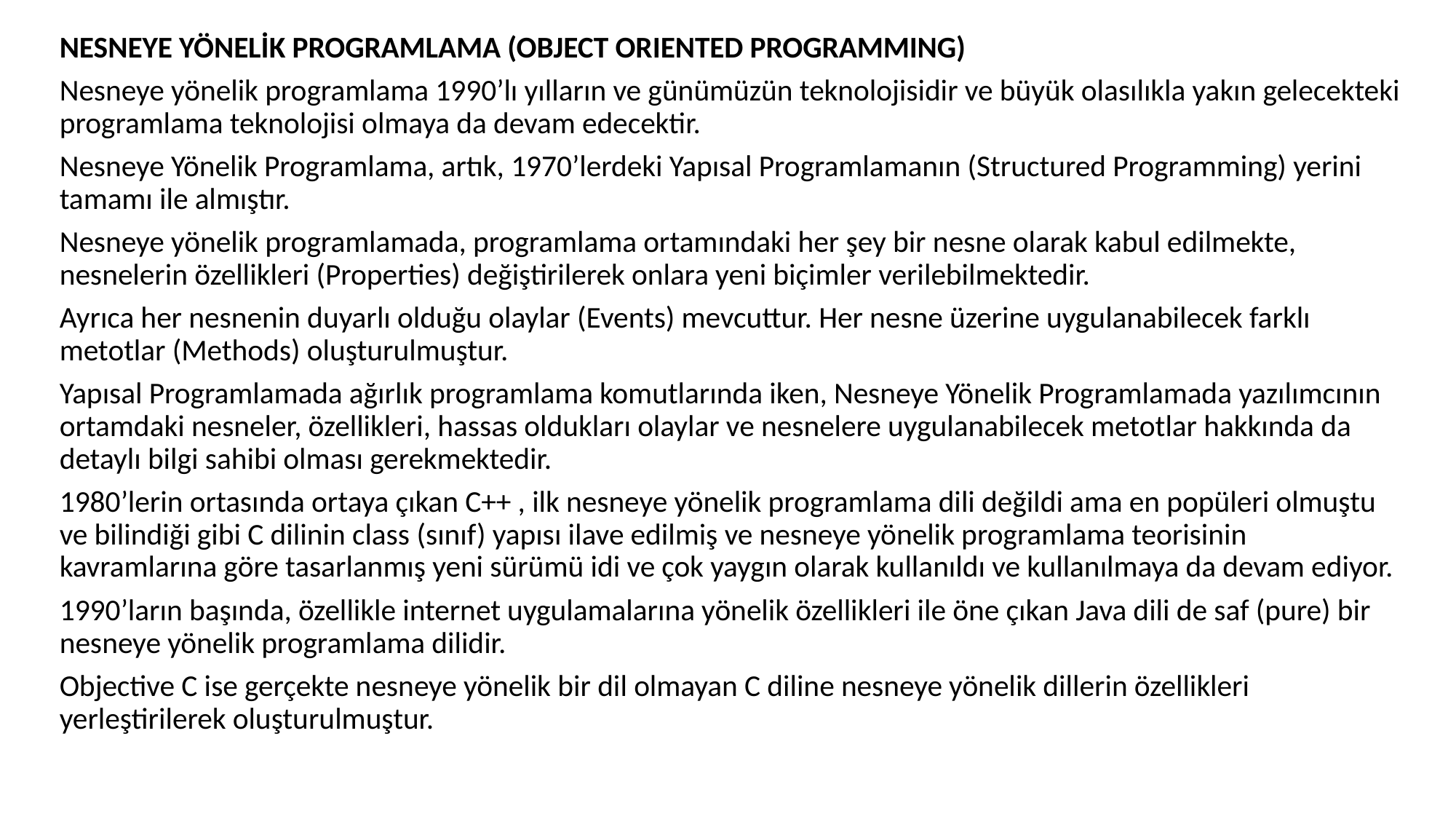

NESNEYE YÖNELİK PROGRAMLAMA (OBJECT ORIENTED PROGRAMMING)
Nesneye yönelik programlama 1990’lı yılların ve günümüzün teknolojisidir ve büyük olasılıkla yakın gelecekteki programlama teknolojisi olmaya da devam edecektir.
Nesneye Yönelik Programlama, artık, 1970’lerdeki Yapısal Programlamanın (Structured Programming) yerini tamamı ile almıştır.
Nesneye yönelik programlamada, programlama ortamındaki her şey bir nesne olarak kabul edilmekte, nesnelerin özellikleri (Properties) değiştirilerek onlara yeni biçimler verilebilmektedir.
Ayrıca her nesnenin duyarlı olduğu olaylar (Events) mevcuttur. Her nesne üzerine uygulanabilecek farklı metotlar (Methods) oluşturulmuştur.
Yapısal Programlamada ağırlık programlama komutlarında iken, Nesneye Yönelik Programlamada yazılımcının ortamdaki nesneler, özellikleri, hassas oldukları olaylar ve nesnelere uygulanabilecek metotlar hakkında da detaylı bilgi sahibi olması gerekmektedir.
1980’lerin ortasında ortaya çıkan C++ , ilk nesneye yönelik programlama dili değildi ama en popüleri olmuştu ve bilindiği gibi C dilinin class (sınıf) yapısı ilave edilmiş ve nesneye yönelik programlama teorisinin kavramlarına göre tasarlanmış yeni sürümü idi ve çok yaygın olarak kullanıldı ve kullanılmaya da devam ediyor.
1990’ların başında, özellikle internet uygulamalarına yönelik özellikleri ile öne çıkan Java dili de saf (pure) bir nesneye yönelik programlama dilidir.
Objective C ise gerçekte nesneye yönelik bir dil olmayan C diline nesneye yönelik dillerin özellikleri yerleştirilerek oluşturulmuştur.